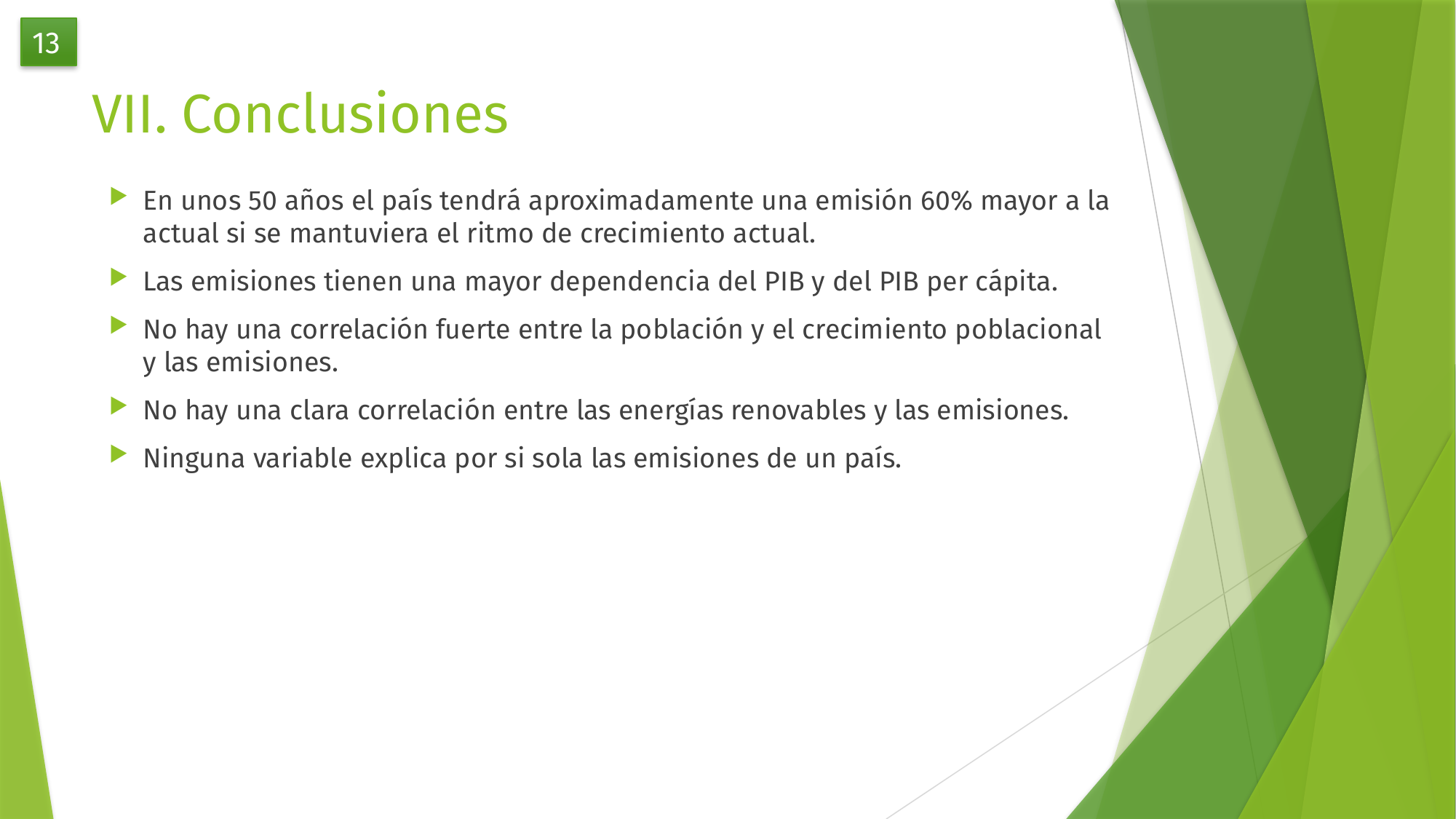

13
# VII. Conclusiones
En unos 50 años el país tendrá aproximadamente una emisión 60% mayor a la actual si se mantuviera el ritmo de crecimiento actual.
Las emisiones tienen una mayor dependencia del PIB y del PIB per cápita.
No hay una correlación fuerte entre la población y el crecimiento poblacional y las emisiones.
No hay una clara correlación entre las energías renovables y las emisiones.
Ninguna variable explica por si sola las emisiones de un país.